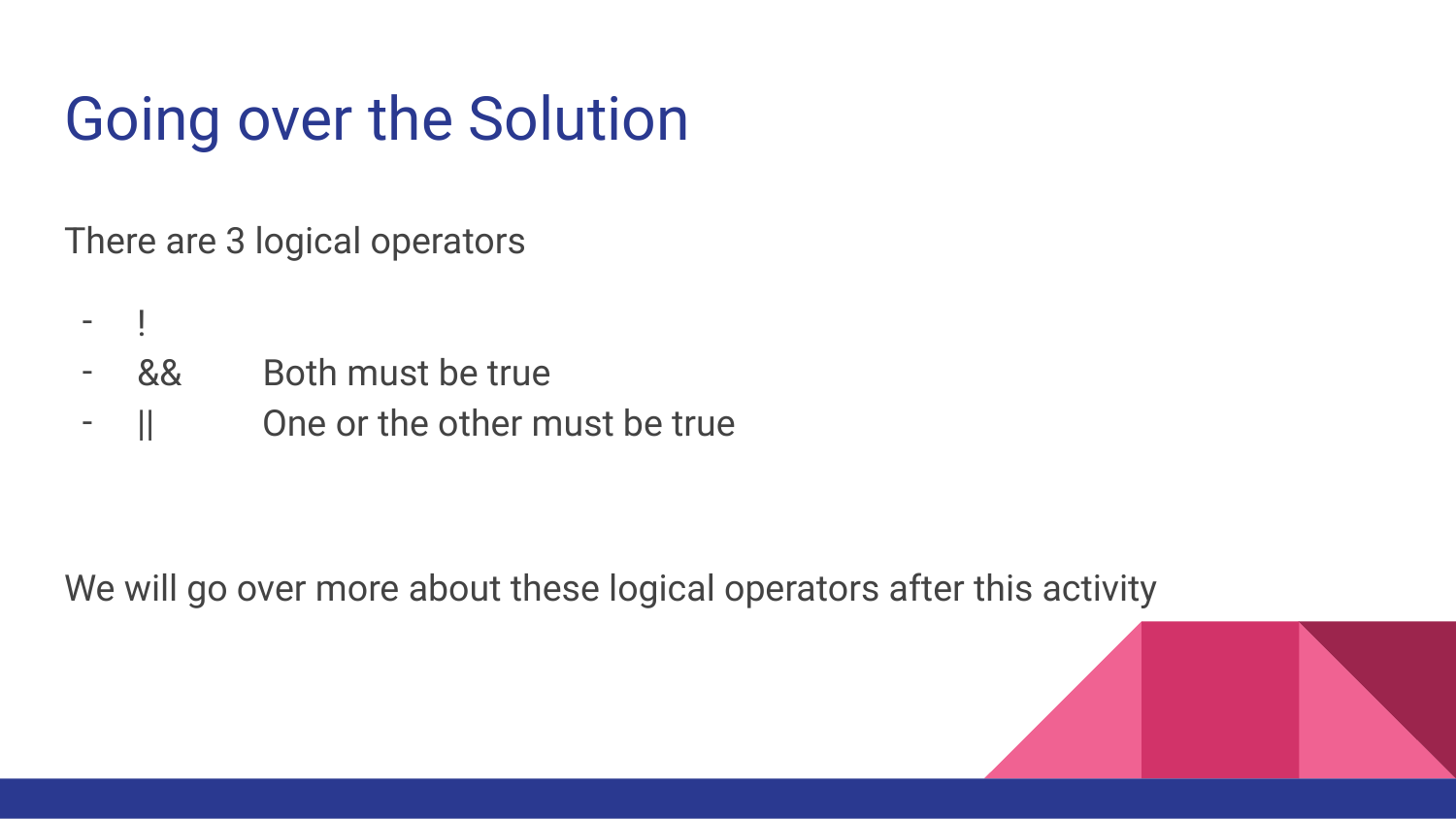

# Going over the Solution
There are 3 logical operators
!
&&         Both must be true
||            One or the other must be true

We will go over more about these logical operators after this activity